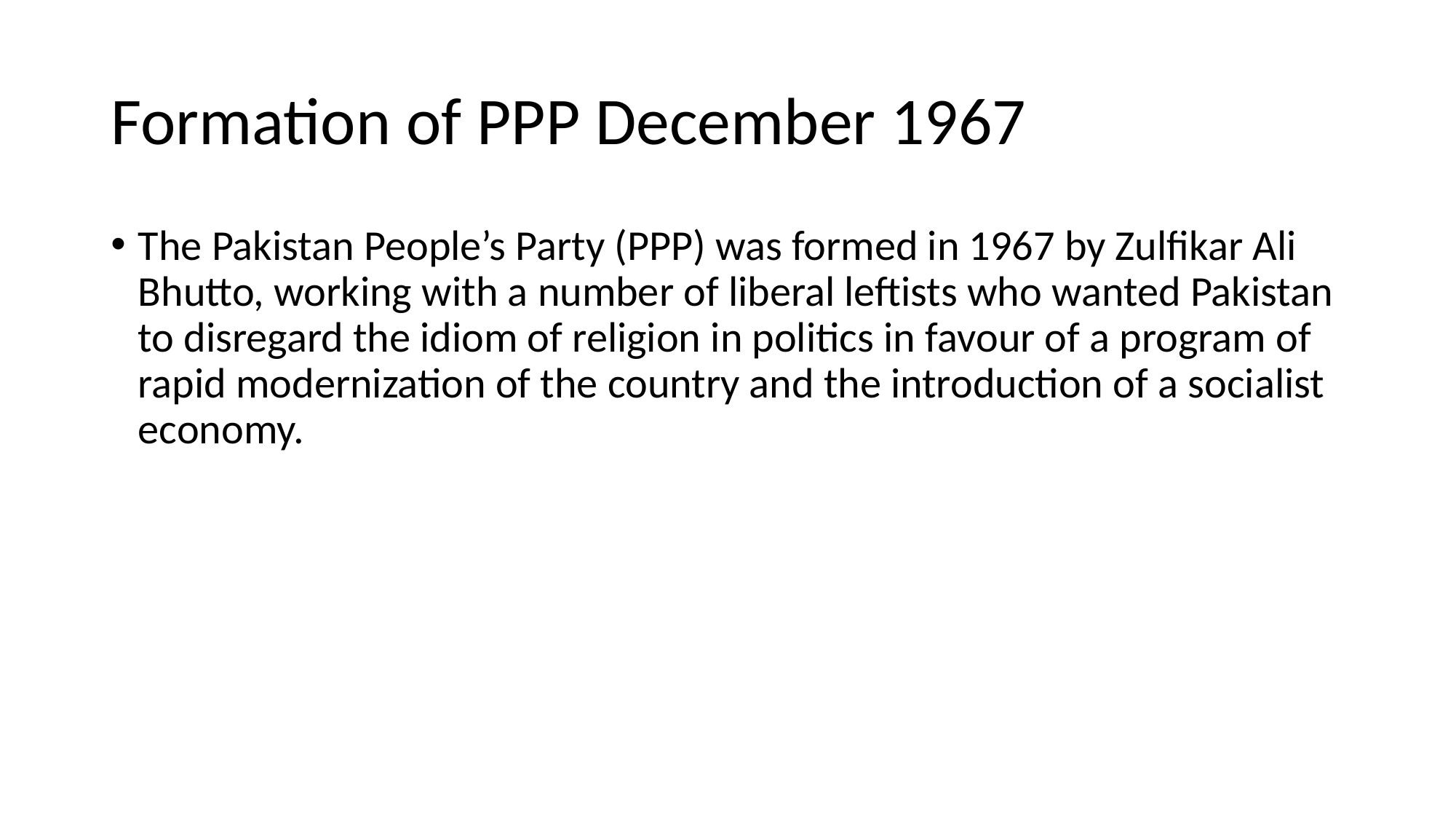

# Formation of PPP December 1967
The Pakistan People’s Party (PPP) was formed in 1967 by Zulfikar Ali Bhutto, working with a number of liberal leftists who wanted Pakistan to disregard the idiom of religion in politics in favour of a program of rapid modernization of the country and the introduction of a socialist economy.